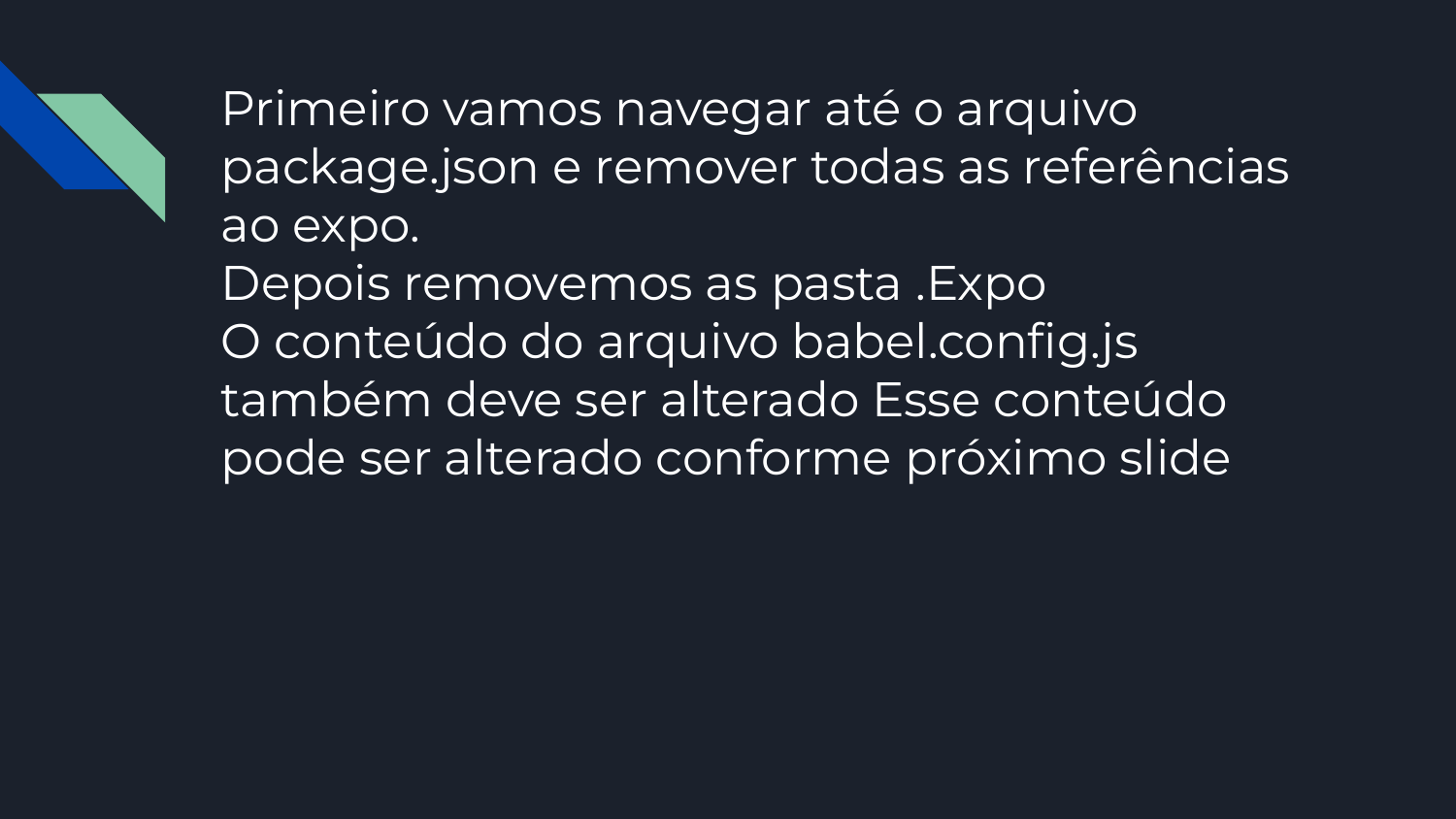

# Primeiro vamos navegar até o arquivo package.json e remover todas as referências ao expo.
Depois removemos as pasta .Expo
O conteúdo do arquivo babel.config.js  também deve ser alterado Esse conteúdo pode ser alterado conforme próximo slide